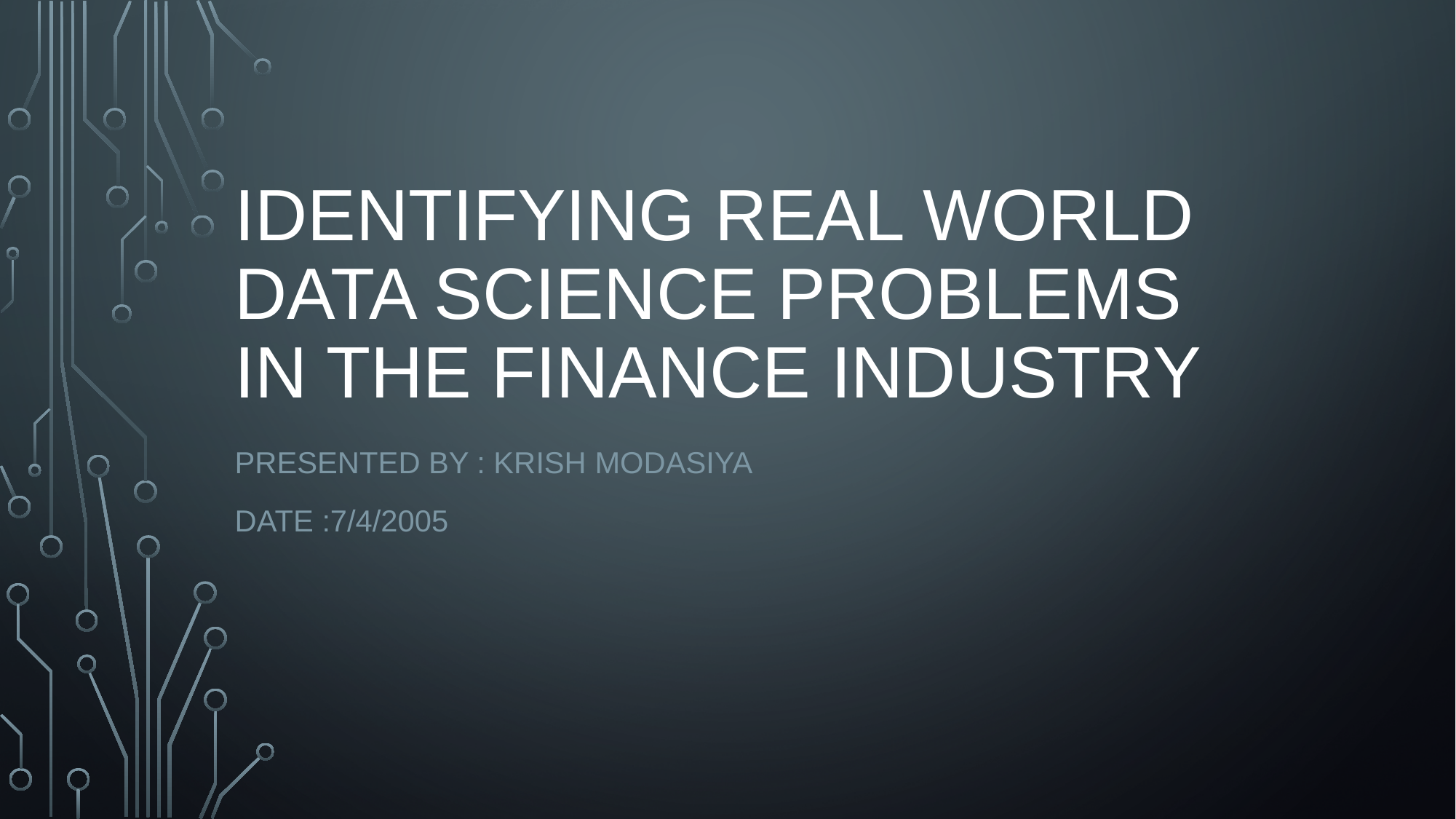

# Identifying real world data science problems In the finance industry
Presented by : krish Modasiya
Date :7/4/2005